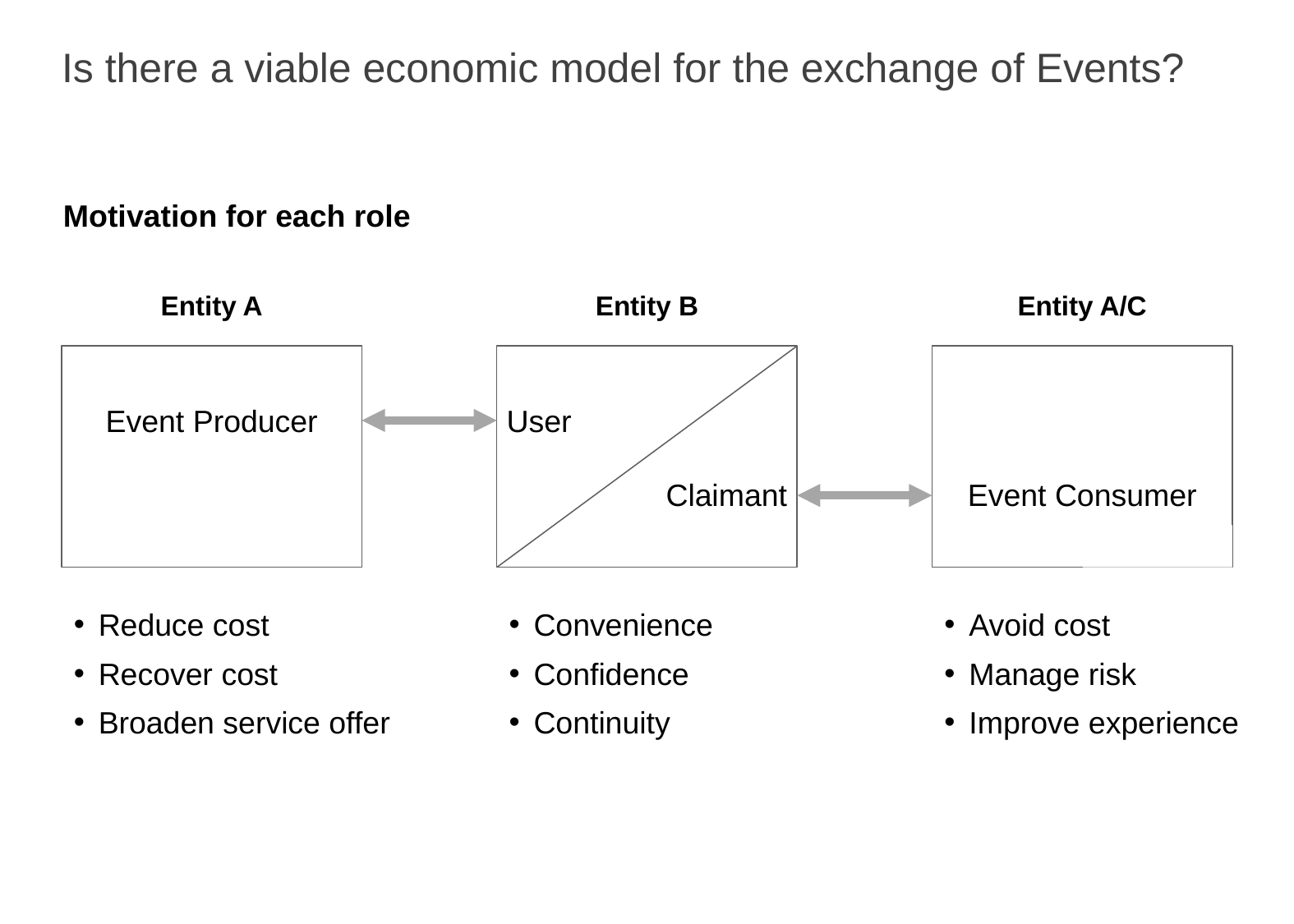

# Is there a viable economic model for the exchange of Events?
Motivation for each role
Entity A/C
Entity B
Entity A
User

Claimant

Event Consumer
Event Producer

Reduce cost
Recover cost
Broaden service offer
Convenience
Confidence
Continuity
Avoid cost
Manage risk
Improve experience